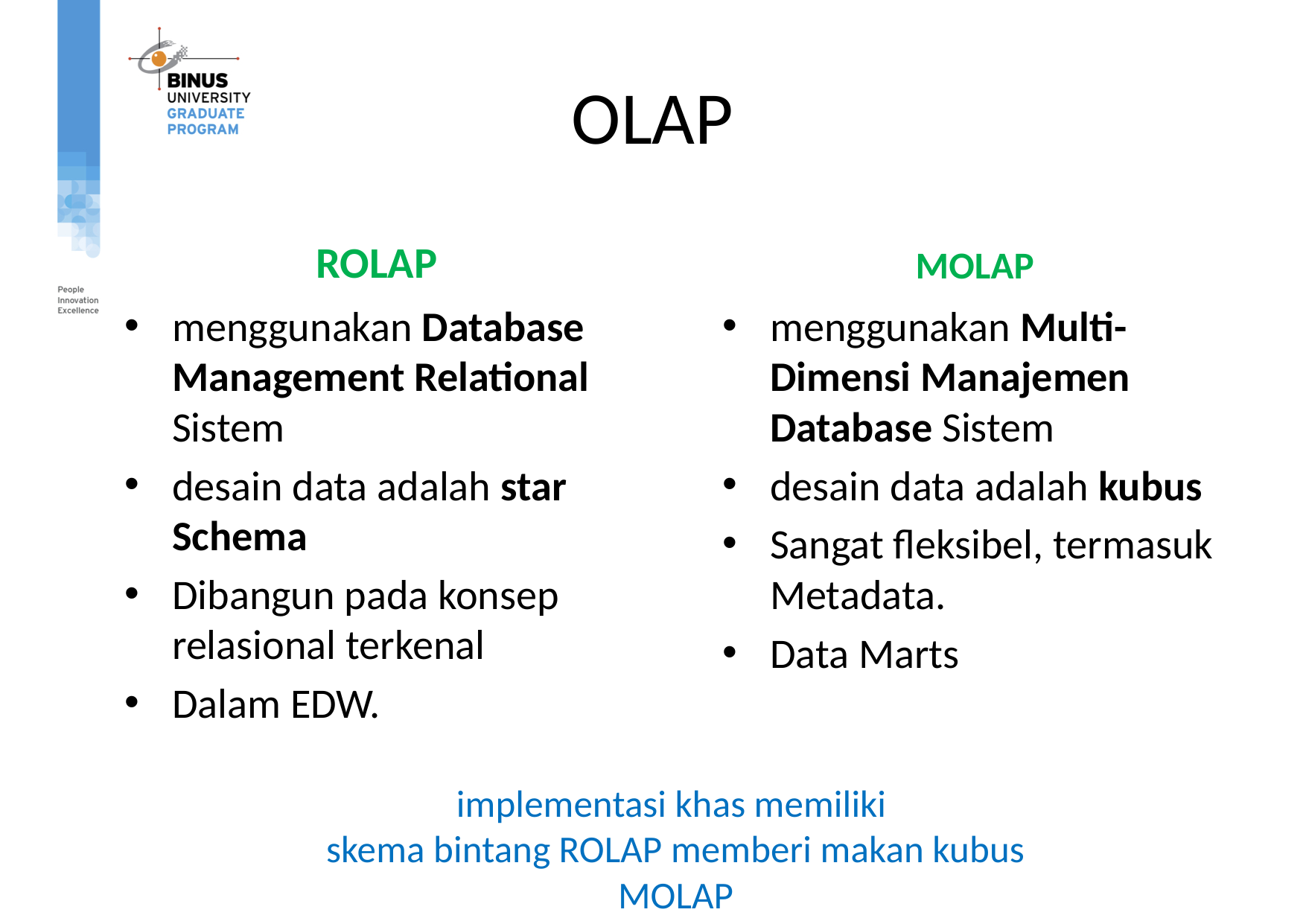

# OLAP
ROLAP
MOLAP
menggunakan Database Management Relational Sistem
desain data adalah star Schema
Dibangun pada konsep relasional terkenal
Dalam EDW.
menggunakan Multi-Dimensi Manajemen Database Sistem
desain data adalah kubus
Sangat fleksibel, termasuk Metadata.
Data Marts
implementasi khas memiliki
skema bintang ROLAP memberi makan kubus MOLAP